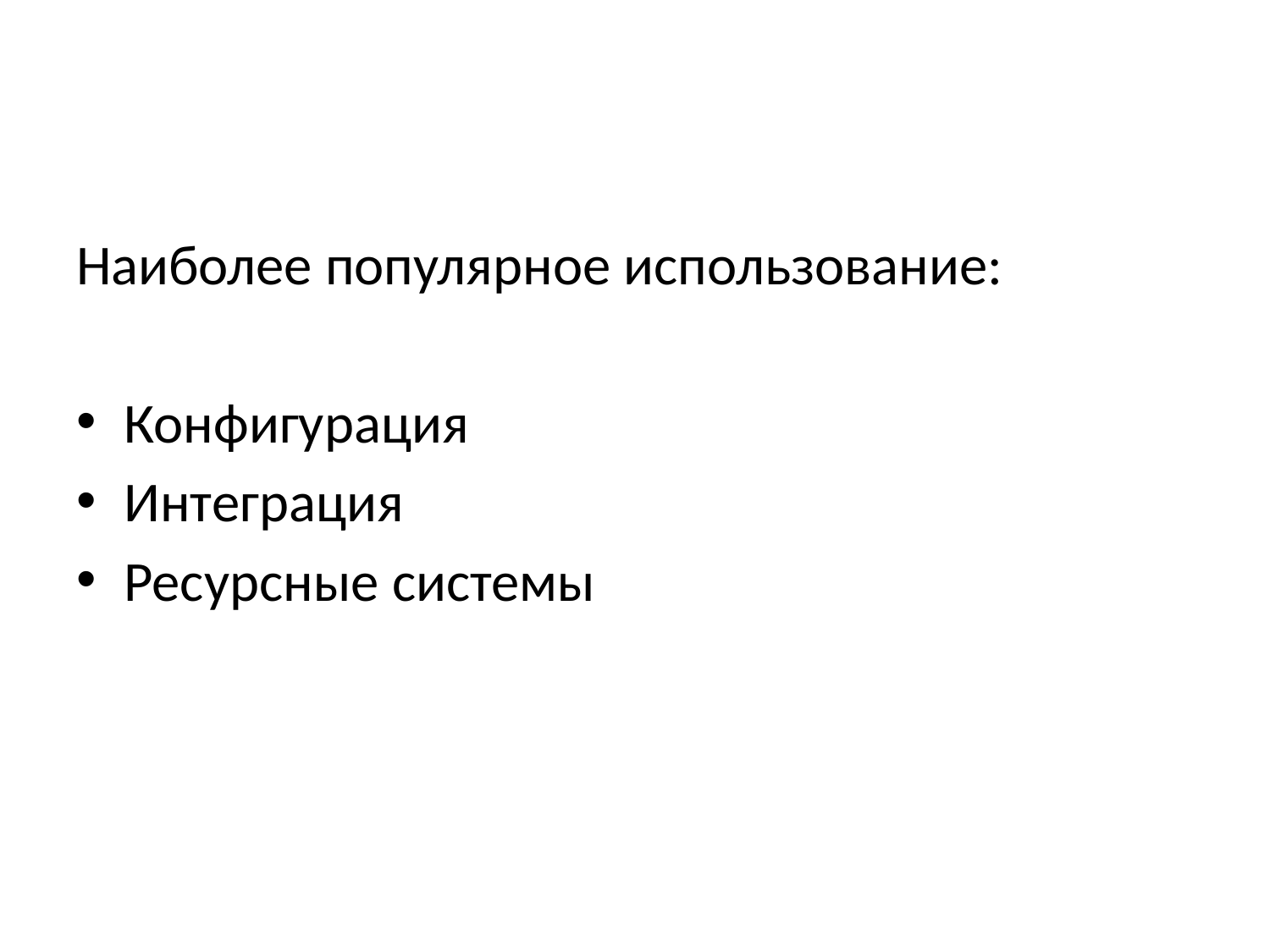

Наиболее популярное использование:

Конфигурация
Интеграция
Ресурсные системы